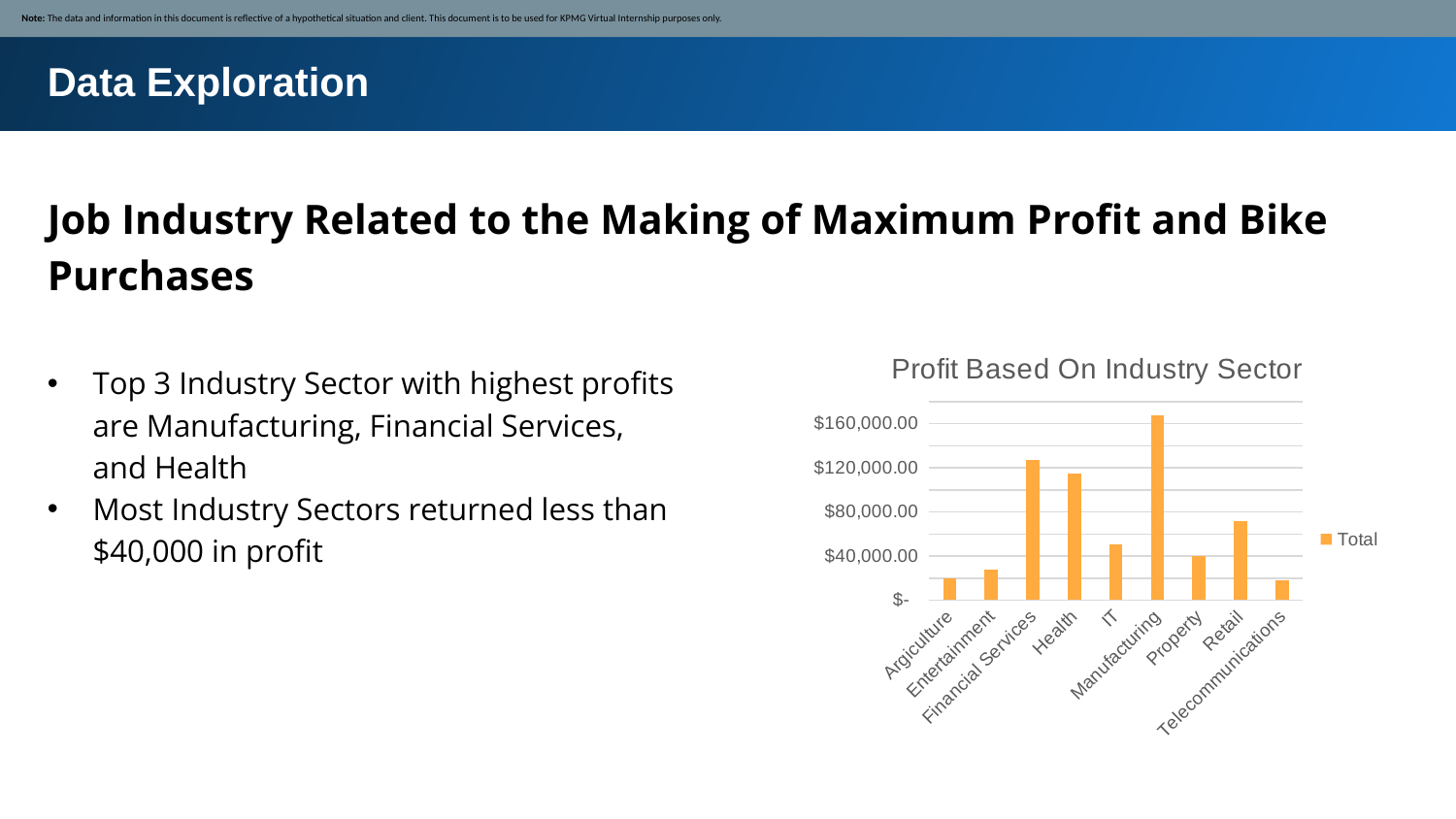

Note: The data and information in this document is reflective of a hypothetical situation and client. This document is to be used for KPMG Virtual Internship purposes only.
Data Exploration
Job Industry Related to the Making of Maximum Profit and Bike Purchases

### Chart: Profit Based On Industry Sector

| Category | Total |
|---|---|
| Argiculture | 19479.190000000002 |
| Entertainment | 28084.780000000002 |
| Financial Services | 127470.24000000014 |
| Health | 114490.01000000002 |
| IT | 50413.479999999996 |
| Manufacturing | 167410.89999999988 |
| Property | 39782.63999999999 |
| Retail | 71484.50000000001 |
| Telecommunications | 18120.319999999996 |
Top 3 Industry Sector with highest profits are Manufacturing, Financial Services, and Health
Most Industry Sectors returned less than $40,000 in profit